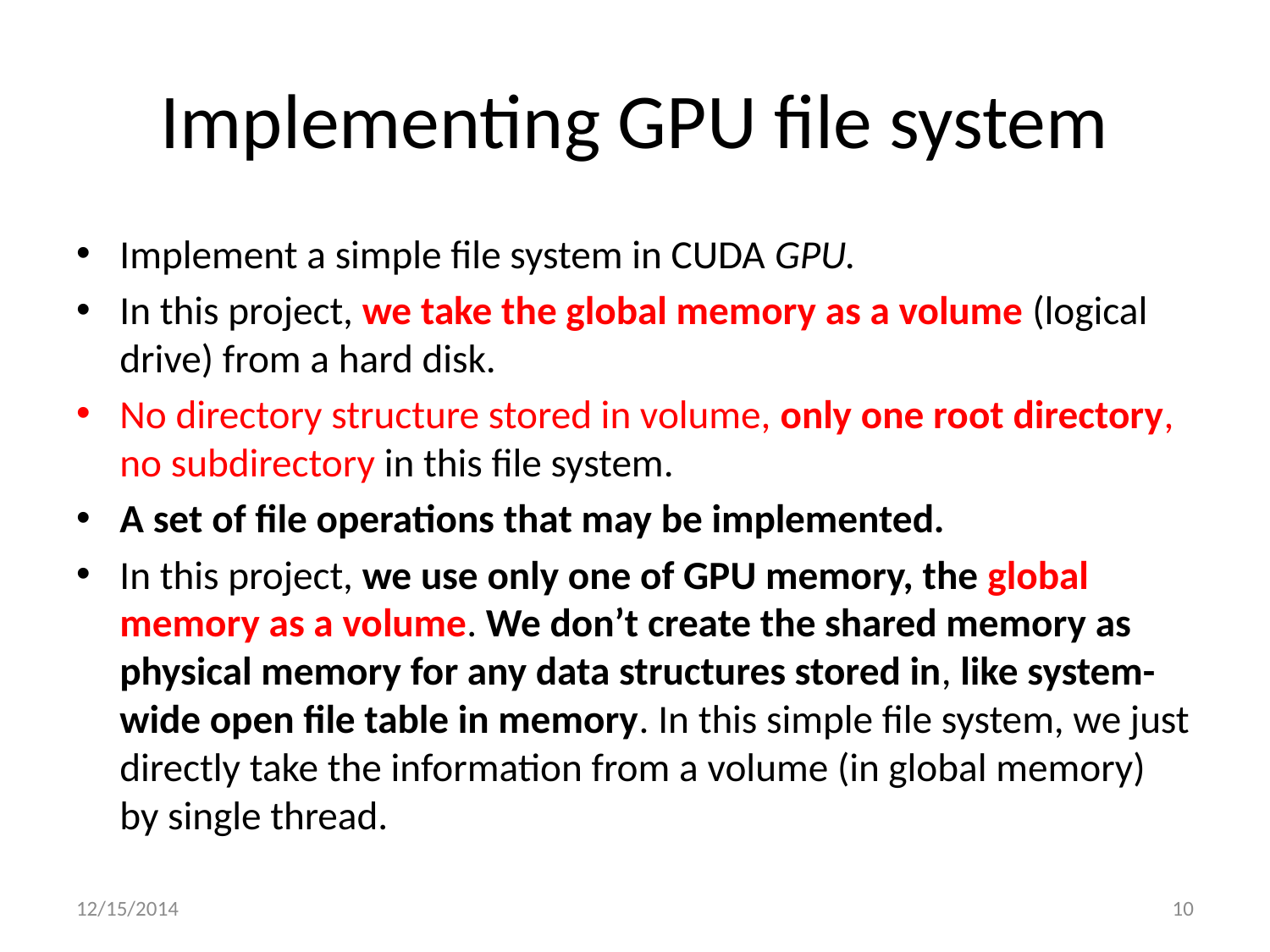

# Implementing GPU file system
Implement a simple file system in CUDA GPU.
In this project, we take the global memory as a volume (logical drive) from a hard disk.
No directory structure stored in volume, only one root directory, no subdirectory in this file system.
A set of file operations that may be implemented.
In this project, we use only one of GPU memory, the global memory as a volume. We don’t create the shared memory as physical memory for any data structures stored in, like system-wide open file table in memory. In this simple file system, we just directly take the information from a volume (in global memory) by single thread.
12/15/2014
10